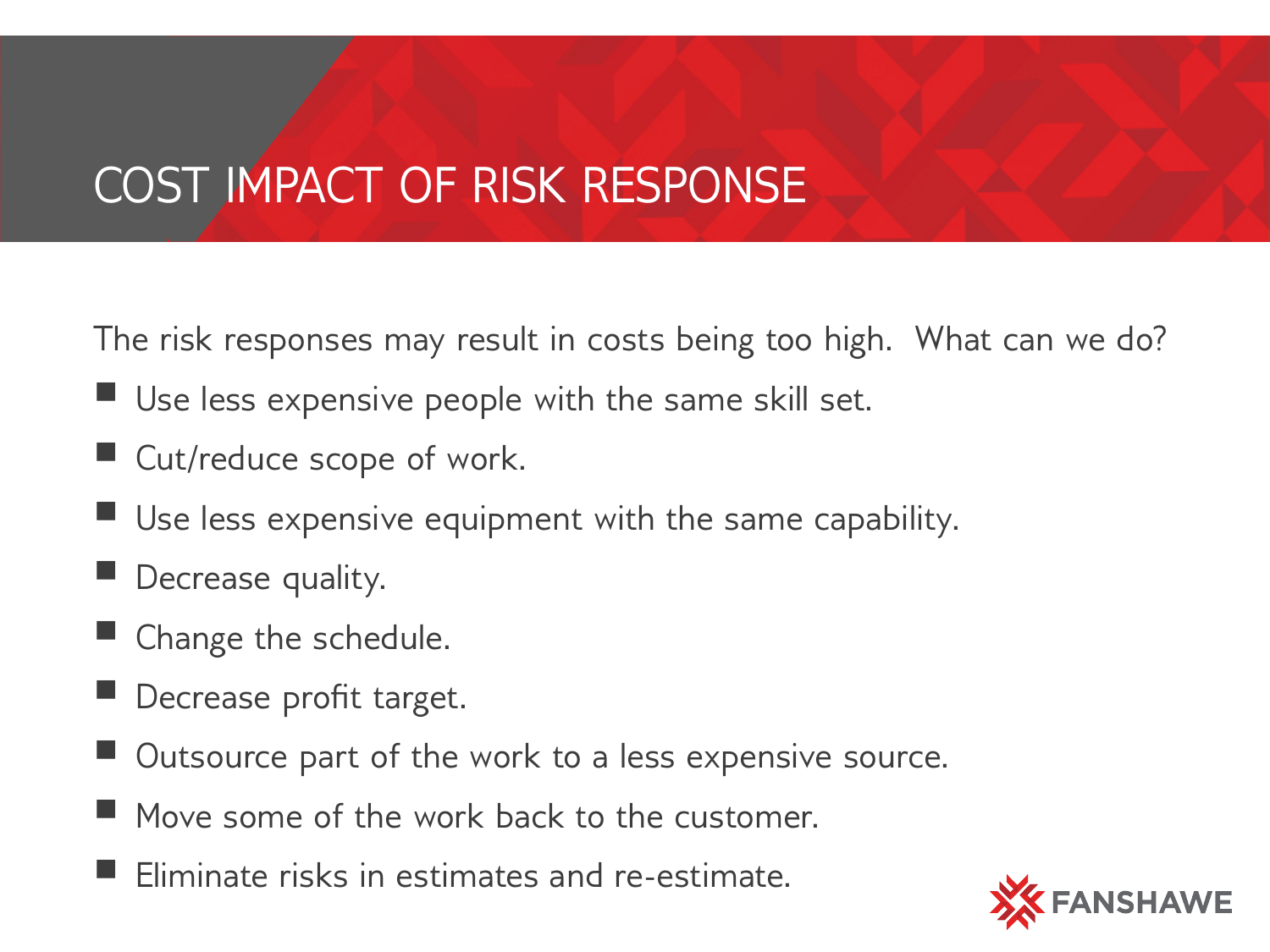

# Cost impact of risk response
The risk responses may result in costs being too high.  What can we do?
Use less expensive people with the same skill set.
Cut/reduce scope of work.
Use less expensive equipment with the same capability.
Decrease quality.
Change the schedule.
Decrease profit target.
Outsource part of the work to a less expensive source.
Move some of the work back to the customer.
Eliminate risks in estimates and re-estimate.